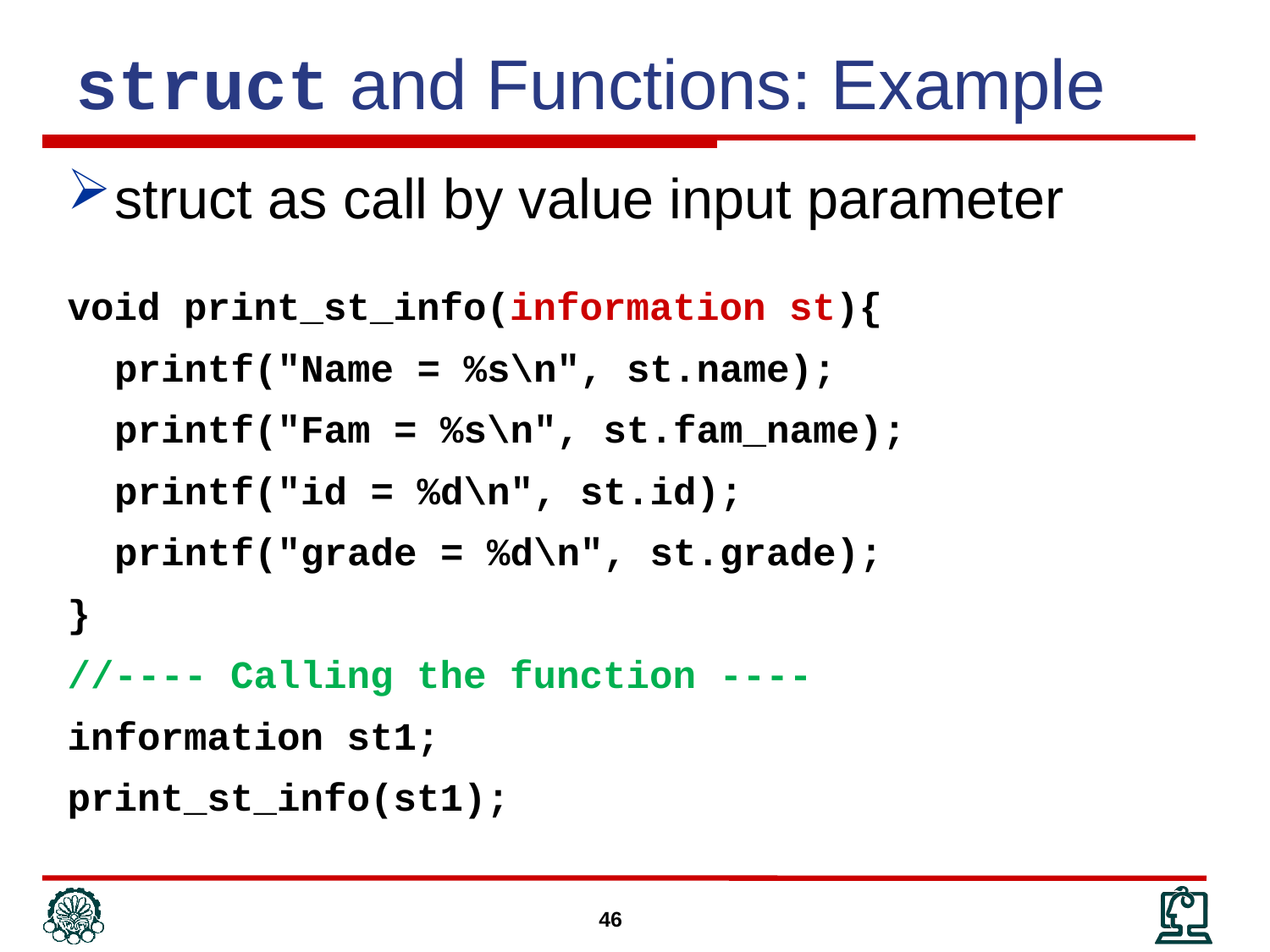

struct and Functions: Example
struct as call by value input parameter

void print_st_info(information st){
	printf("Name = %s\n", st.name);
	printf("Fam = %s\n", st.fam_name);
	printf("id = %d\n", st.id);
	printf("grade = %d\n", st.grade);
}
//---- Calling the function ----
information st1;
print_st_info(st1);
46